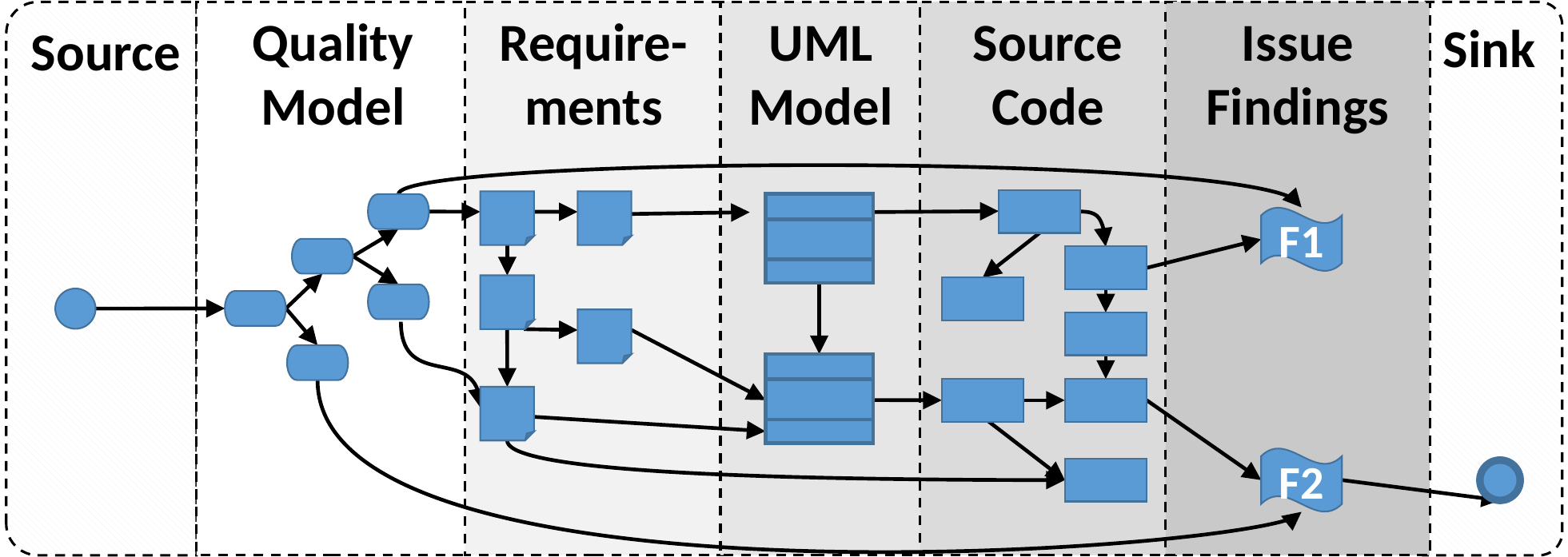

Quality Model
Require-ments
UML Model
Source Code
Issue Findings
Source

F1
Sink

F2